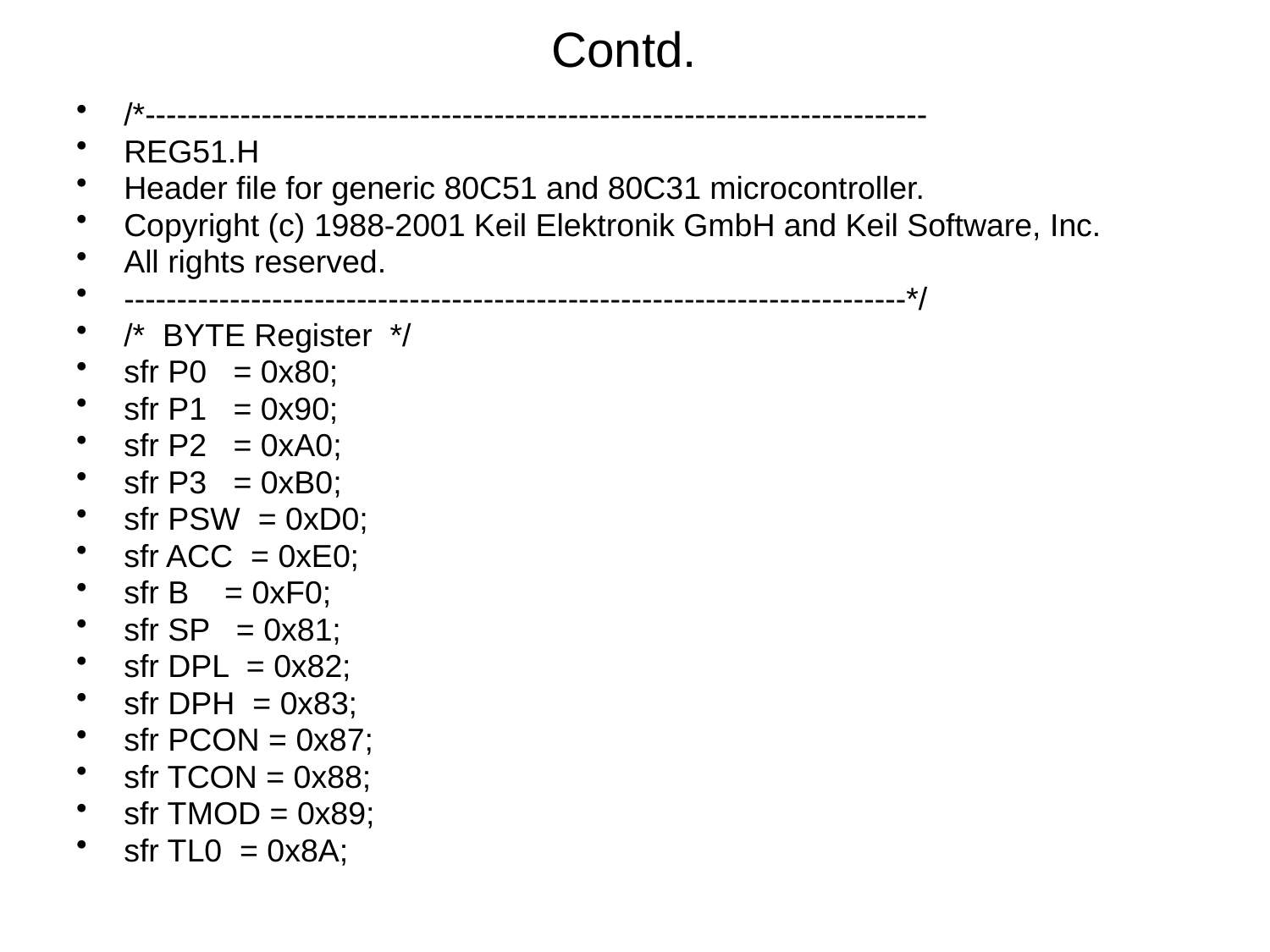

# Contd.
/*--------------------------------------------------------------------------
REG51.H
Header file for generic 80C51 and 80C31 microcontroller.
Copyright (c) 1988-2001 Keil Elektronik GmbH and Keil Software, Inc.
All rights reserved.
--------------------------------------------------------------------------*/
/*  BYTE Register  */
sfr P0   = 0x80;
sfr P1   = 0x90;
sfr P2   = 0xA0;
sfr P3   = 0xB0;
sfr PSW  = 0xD0;
sfr ACC  = 0xE0;
sfr B    = 0xF0;
sfr SP   = 0x81;
sfr DPL  = 0x82;
sfr DPH  = 0x83;
sfr PCON = 0x87;
sfr TCON = 0x88;
sfr TMOD = 0x89;
sfr TL0  = 0x8A;